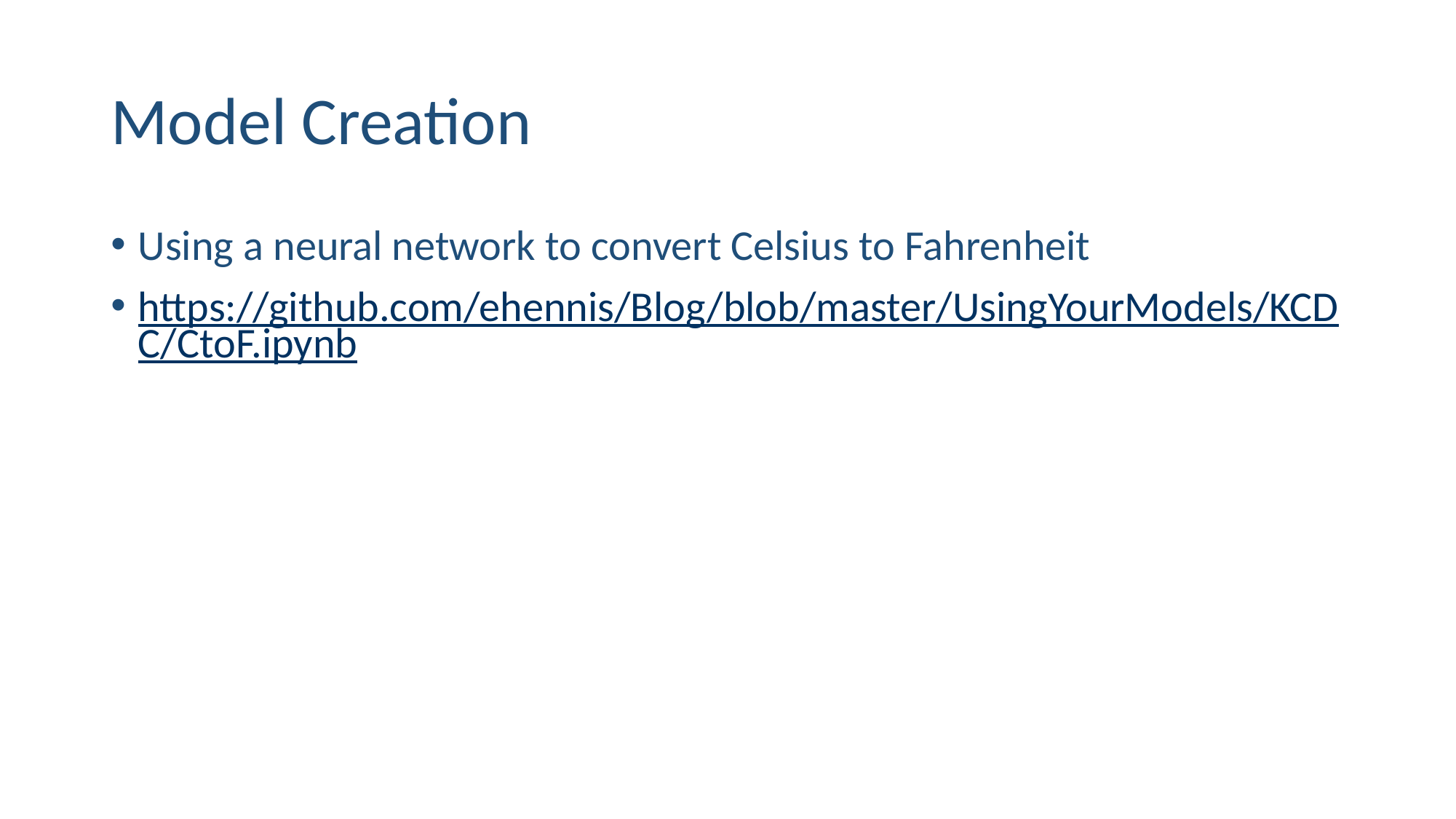

# Model Creation
Using a neural network to convert Celsius to Fahrenheit
https://github.com/ehennis/Blog/blob/master/UsingYourModels/KCDC/CtoF.ipynb